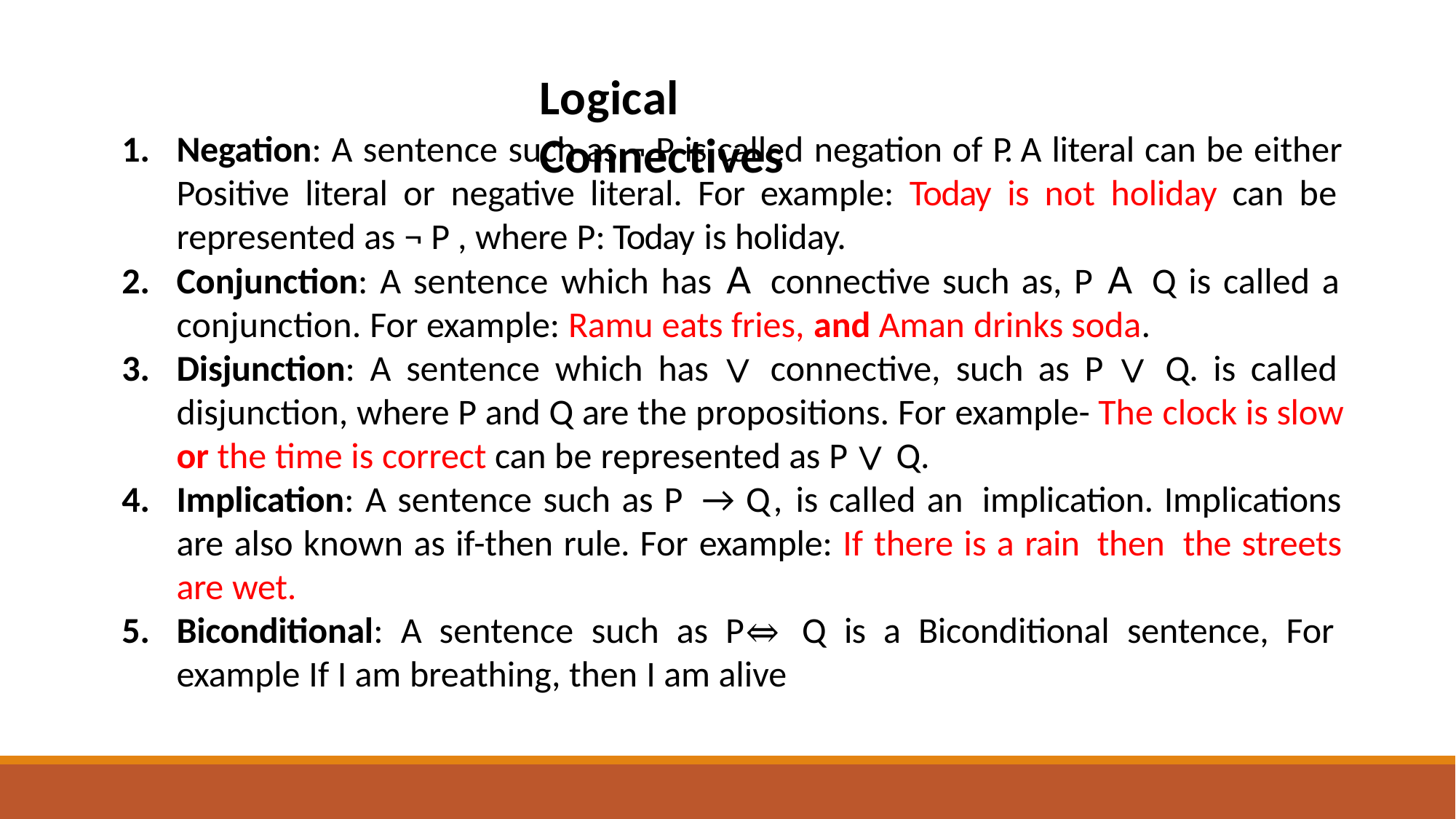

# Logical Connectives
Negation: A sentence such as ¬ P is called negation of P. A literal can be either  Positive literal or negative literal. For example: Today is not holiday can be  represented as ¬ P , where P: Today is holiday.
Conjunction: A sentence which has 𝖠 connective such as, P 𝖠 Q is called a  conjunction. For example: Ramu eats fries, and Aman drinks soda.
Disjunction: A sentence which has ∨ connective, such as P ∨ Q. is called  disjunction, where P and Q are the propositions. For example- The clock is slow  or the time is correct can be represented as P ∨ Q.
Implication: A sentence such as P → Q, is called an implication. Implications  are also known as if-then rule. For example: If there is a rain then the streets  are wet.
Biconditional: A sentence such as P⇔ Q is a Biconditional sentence, For  example If I am breathing, then I am alive